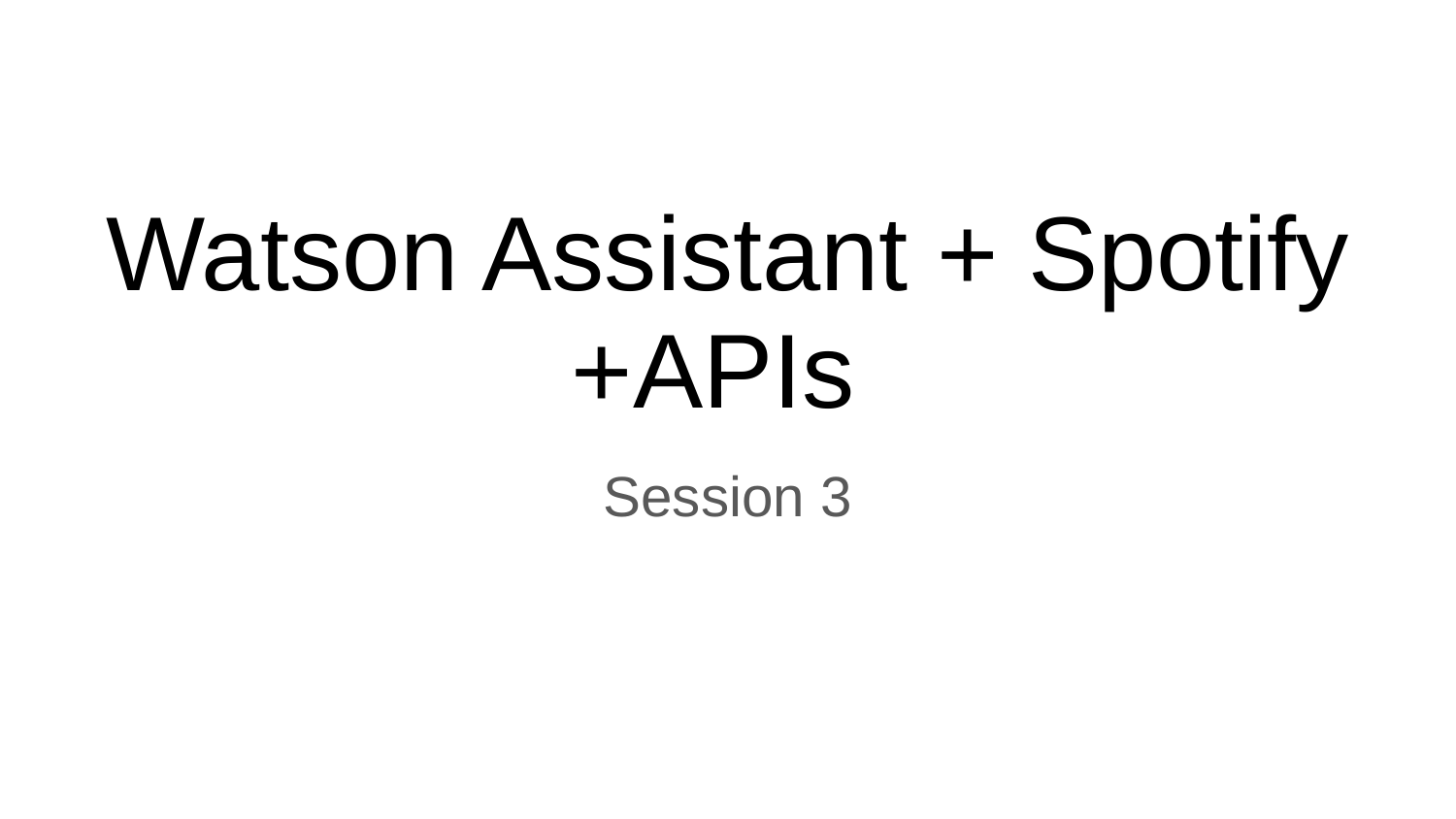

# Watson Assistant + Spotify +APIs
Session 3